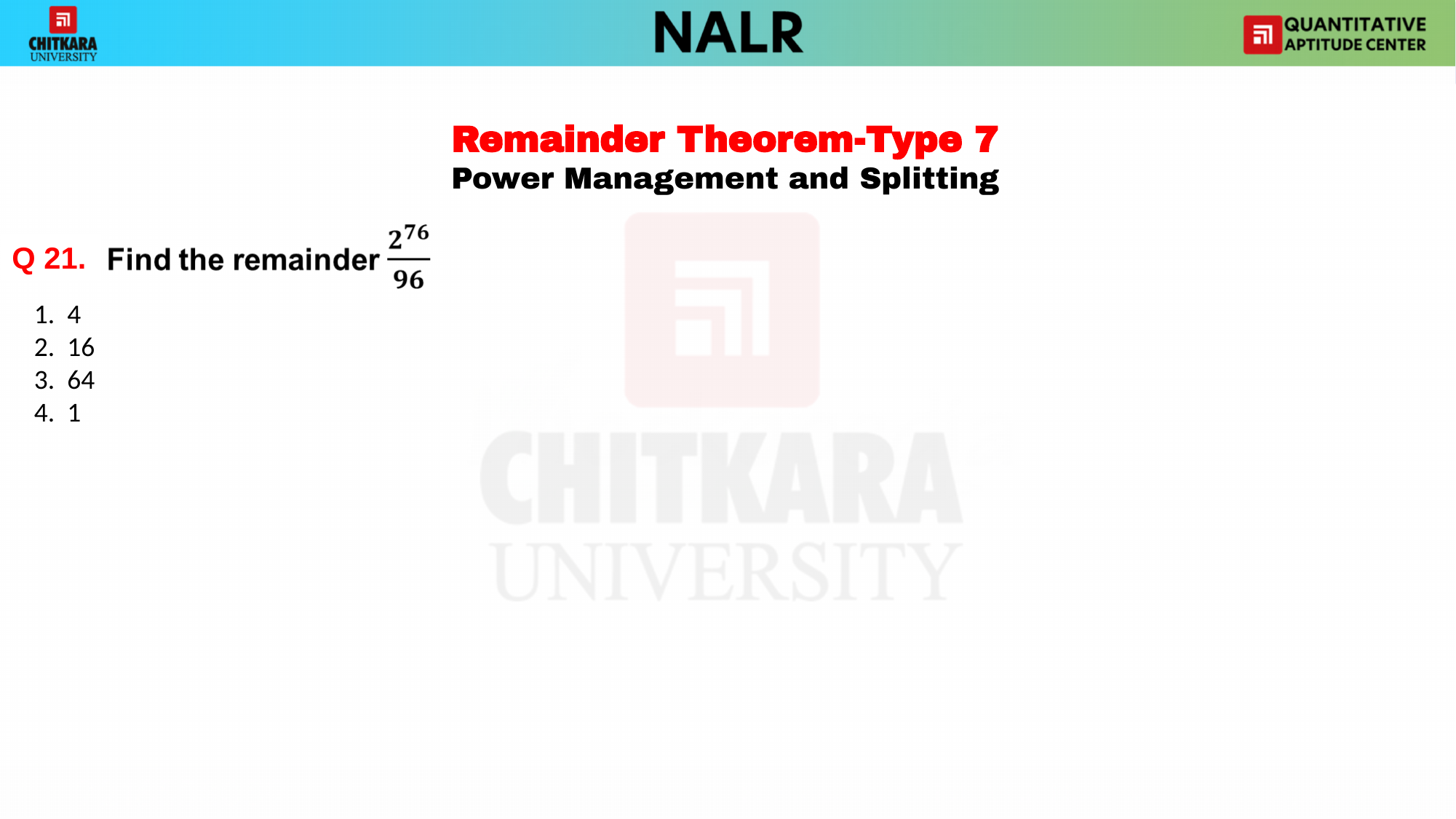

Remainder Theorem-Type 7
Power Management and Splitting

Q 21.
1.  4
2.  16
3.  64
4.  1